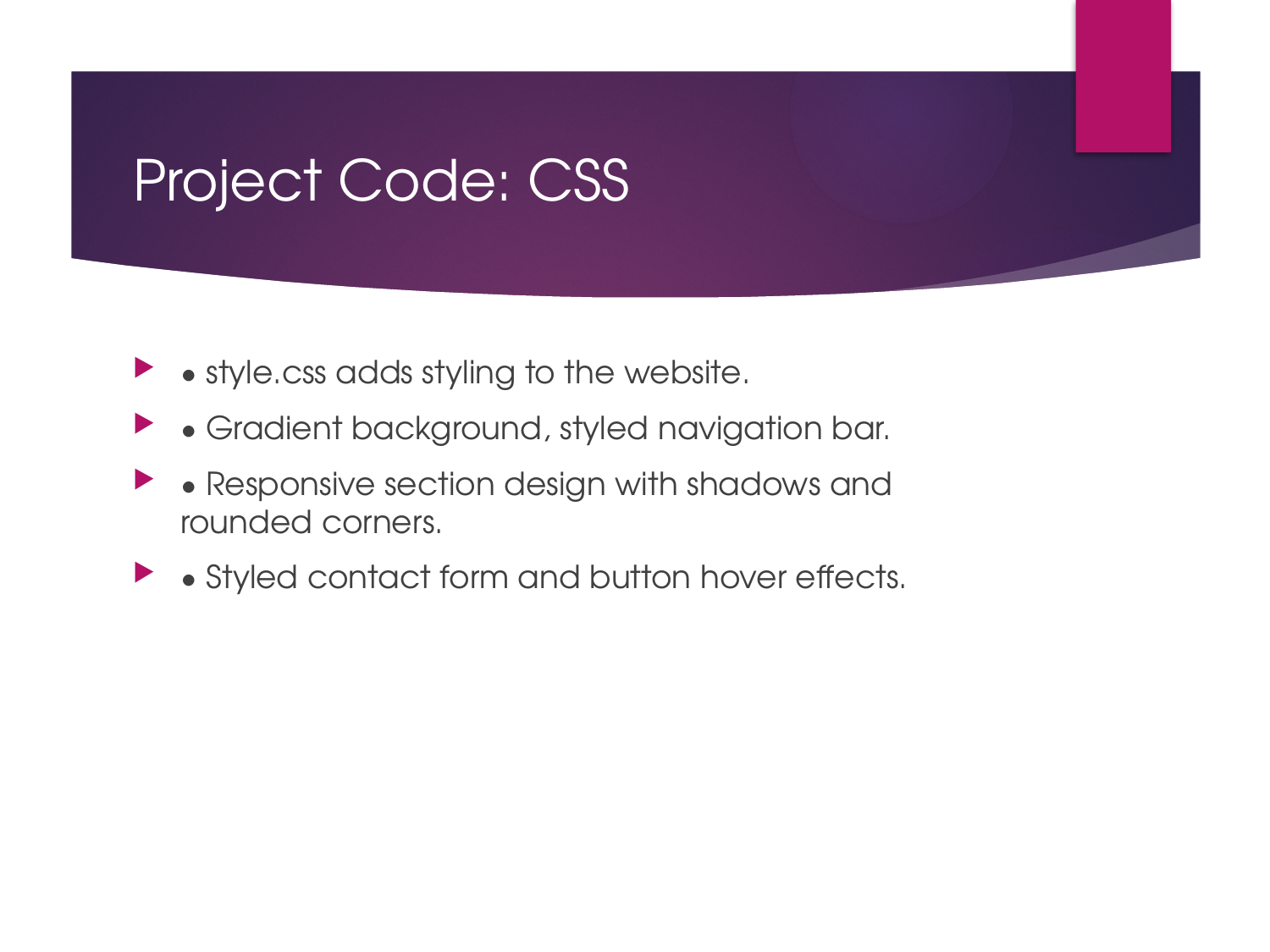

# Project Code: CSS
• style.css adds styling to the website.
• Gradient background, styled navigation bar.
• Responsive section design with shadows and rounded corners.
• Styled contact form and button hover effects.